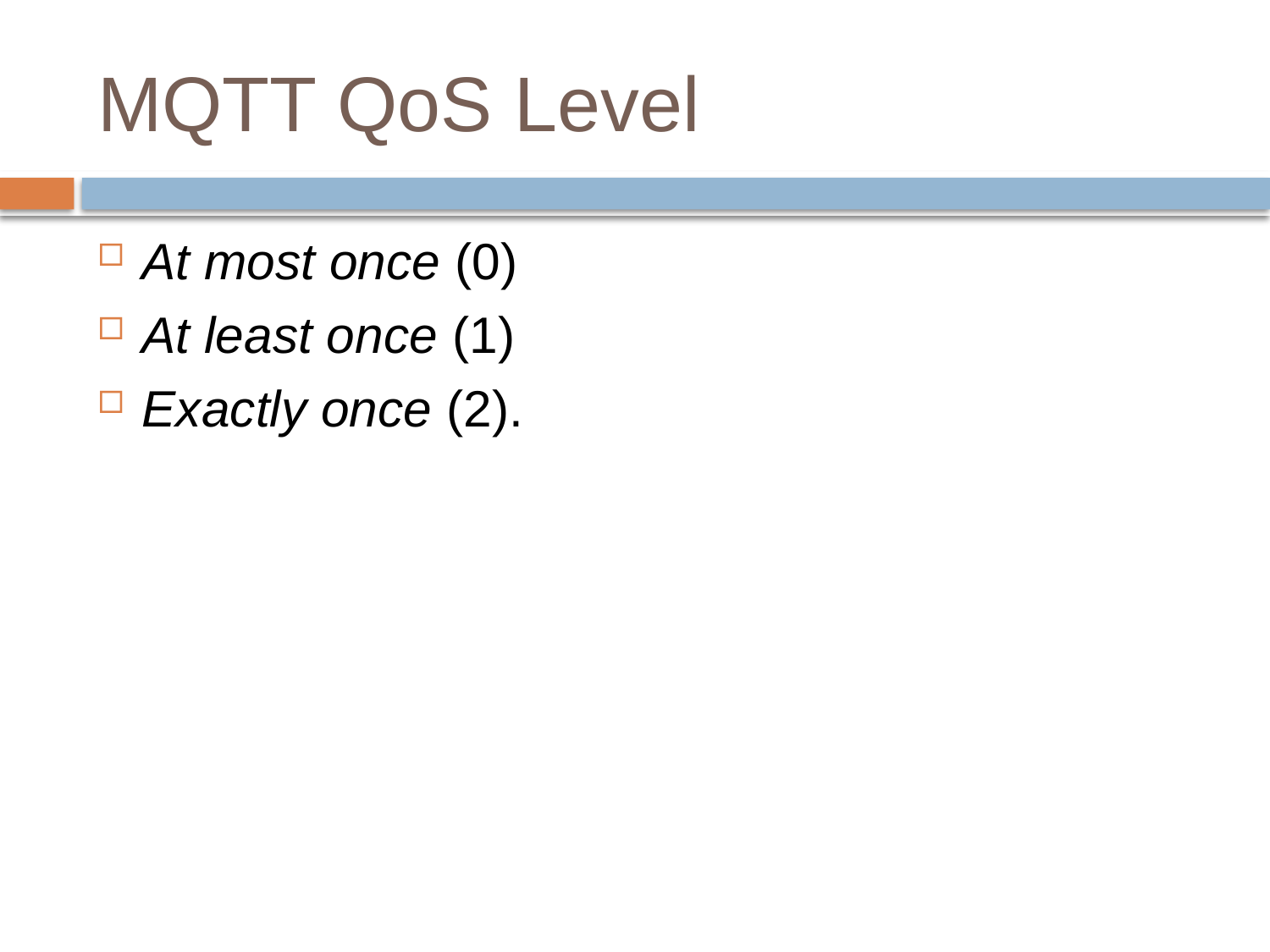

# MQTT QoS Level
At most once (0)
At least once (1)
Exactly once (2).